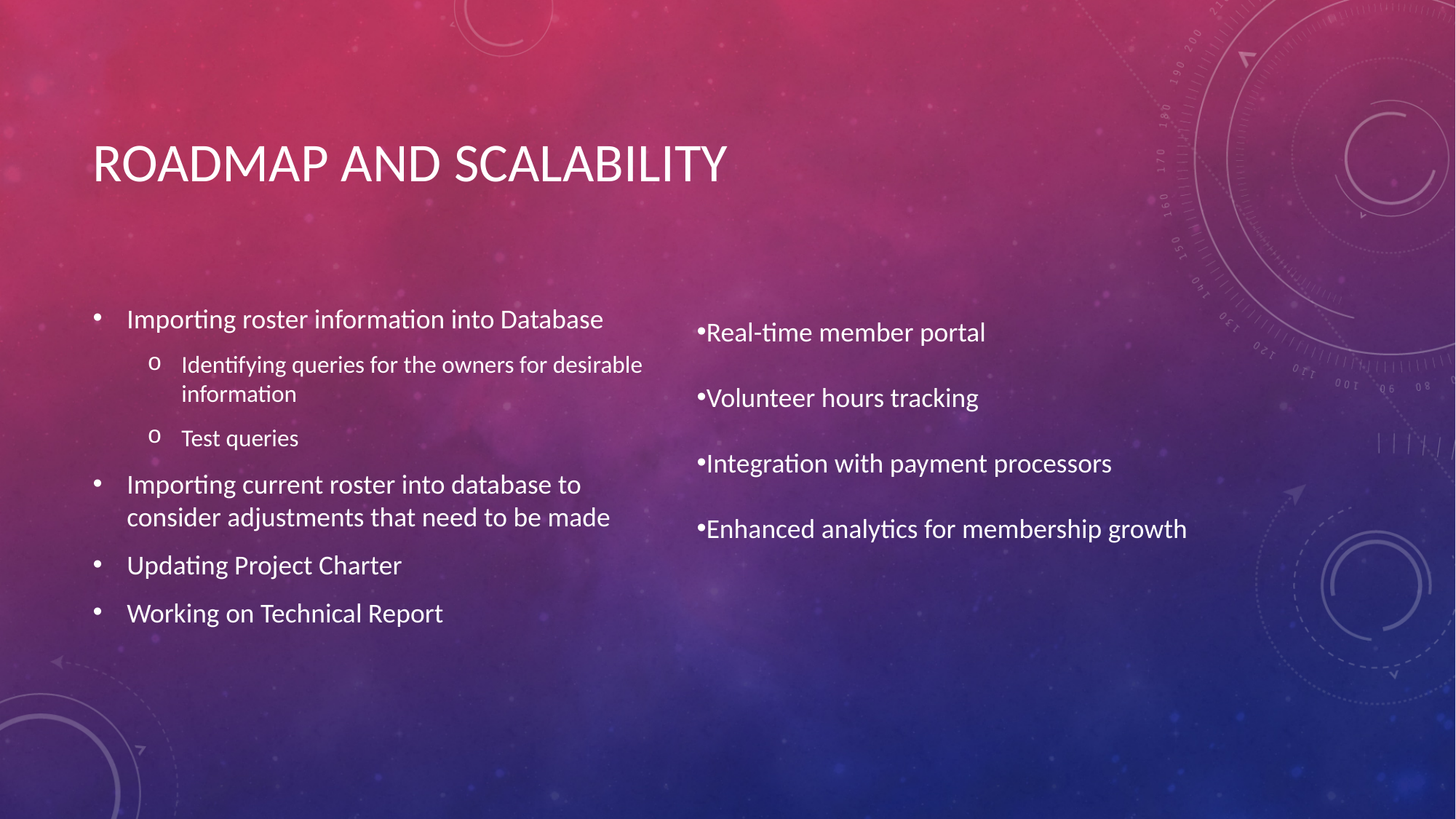

# Roadmap and Scalability
Importing roster information into Database
Identifying queries for the owners for desirable information
Test queries
Importing current roster into database to consider adjustments that need to be made
Updating Project Charter
Working on Technical Report
Real-time member portal

Volunteer hours tracking

Integration with payment processors

Enhanced analytics for membership growth